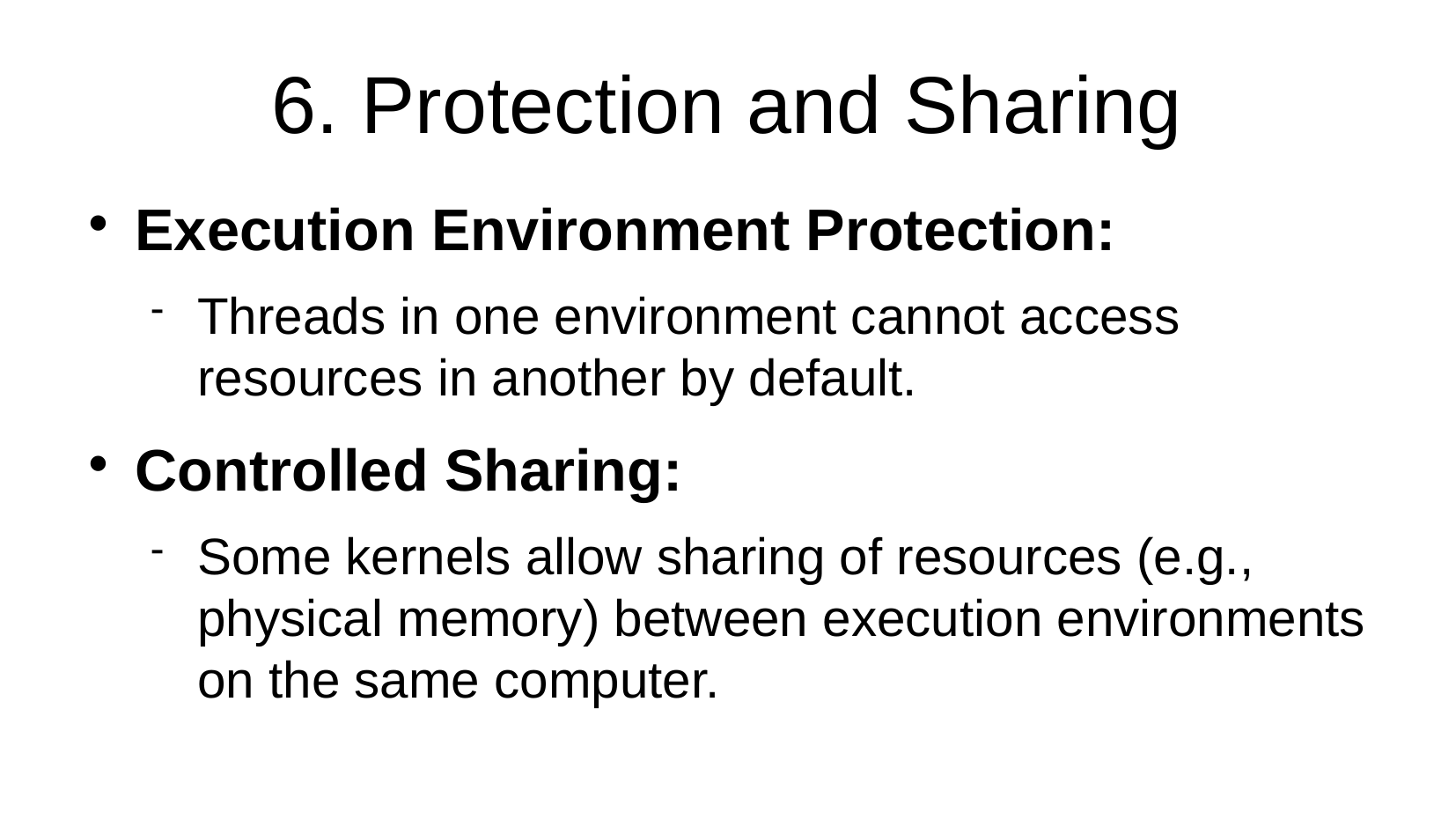

6. Protection and Sharing
Execution Environment Protection:
Threads in one environment cannot access resources in another by default.
Controlled Sharing:
Some kernels allow sharing of resources (e.g., physical memory) between execution environments on the same computer.